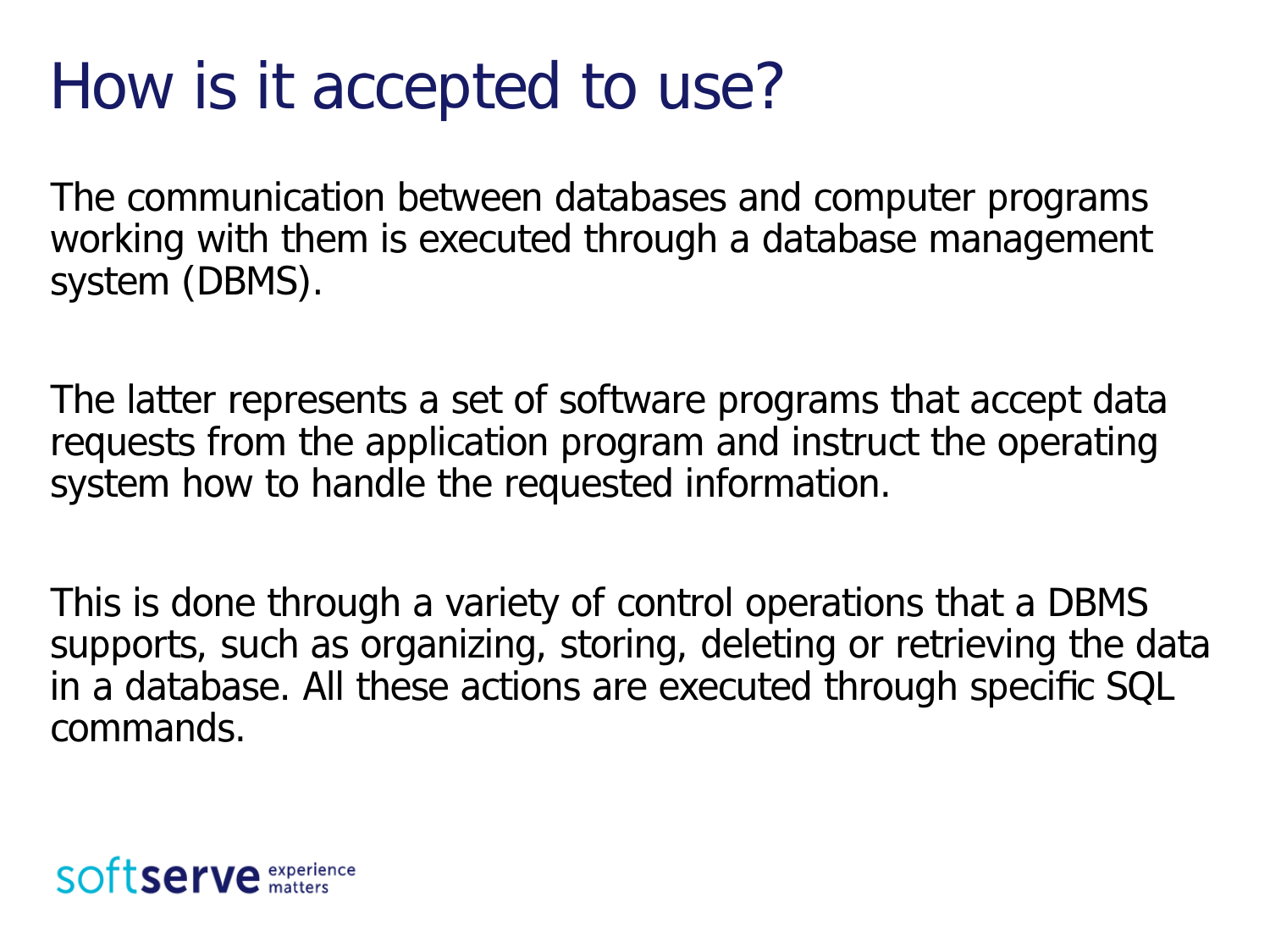

How is it accepted to use?
The communication between databases and computer programs working with them is executed through a database management system (DBMS).

The latter represents a set of software programs that accept data requests from the application program and instruct the operating system how to handle the requested information.

This is done through a variety of control operations that a DBMS supports, such as organizing, storing, deleting or retrieving the data in a database. All these actions are executed through specific SQL commands.